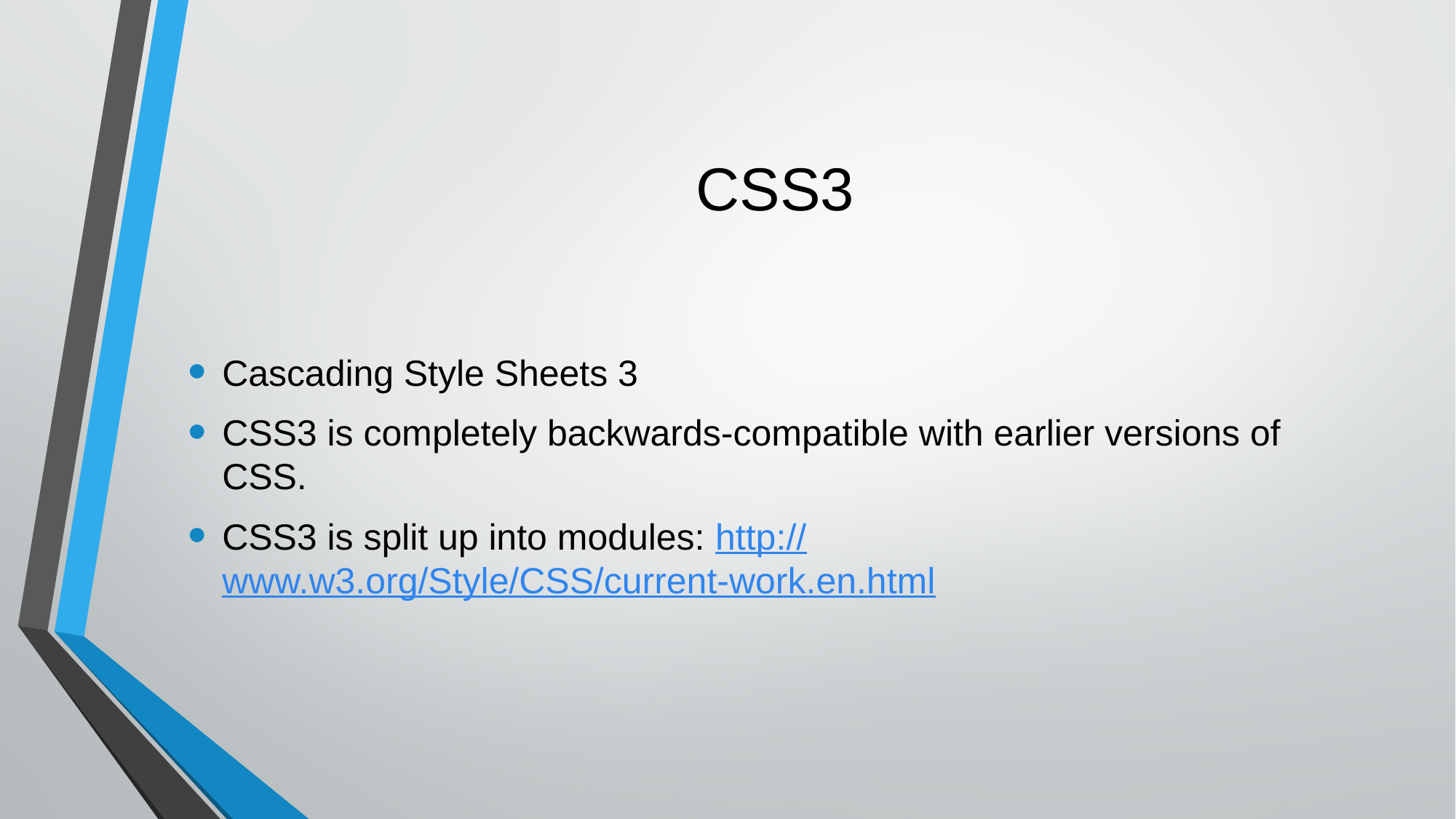

# CSS3
Cascading Style Sheets 3
CSS3 is completely backwards-compatible with earlier versions of CSS.
CSS3 is split up into modules: http://www.w3.org/Style/CSS/current-work.en.html